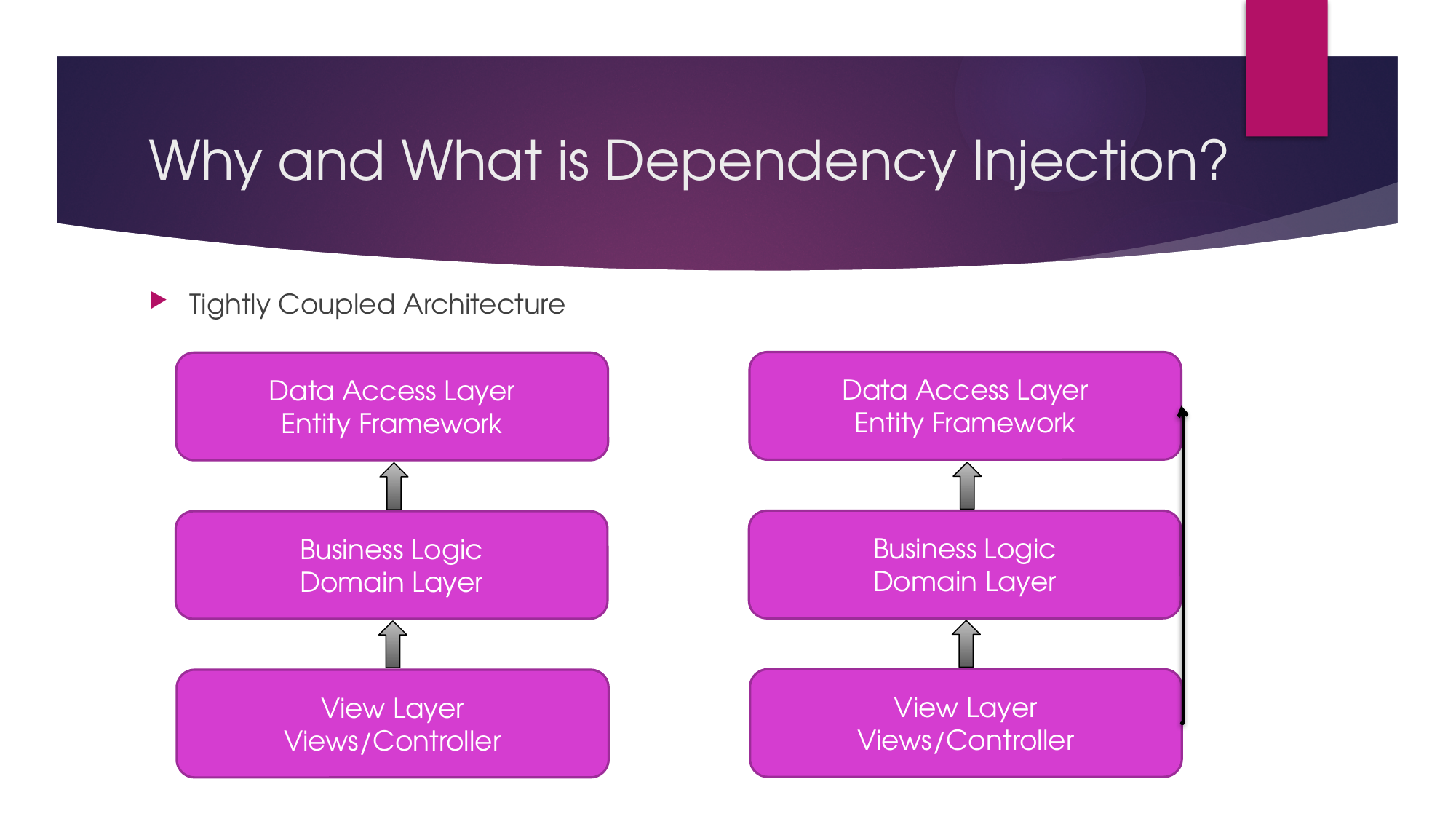

# Why and What is Dependency Injection?
Tightly Coupled Architecture
Data Access Layer
Entity Framework

Business Logic
Domain Layer

View Layer
Views/Controller
Data Access Layer
Entity Framework

Business Logic
Domain Layer

View Layer
Views/Controller